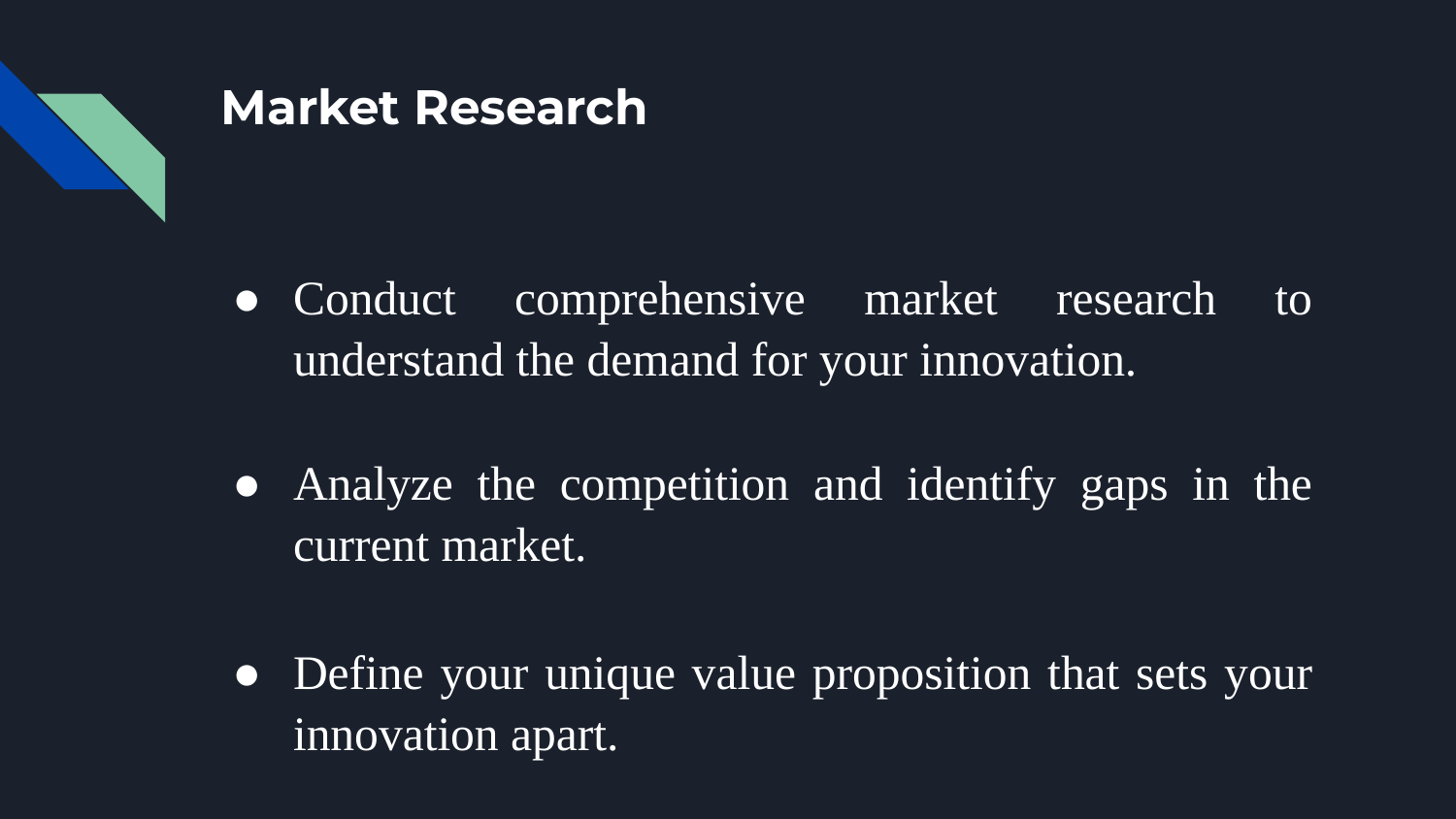

# Market Research
Conduct comprehensive market research to understand the demand for your innovation.

Analyze the competition and identify gaps in the current market.

Define your unique value proposition that sets your innovation apart.